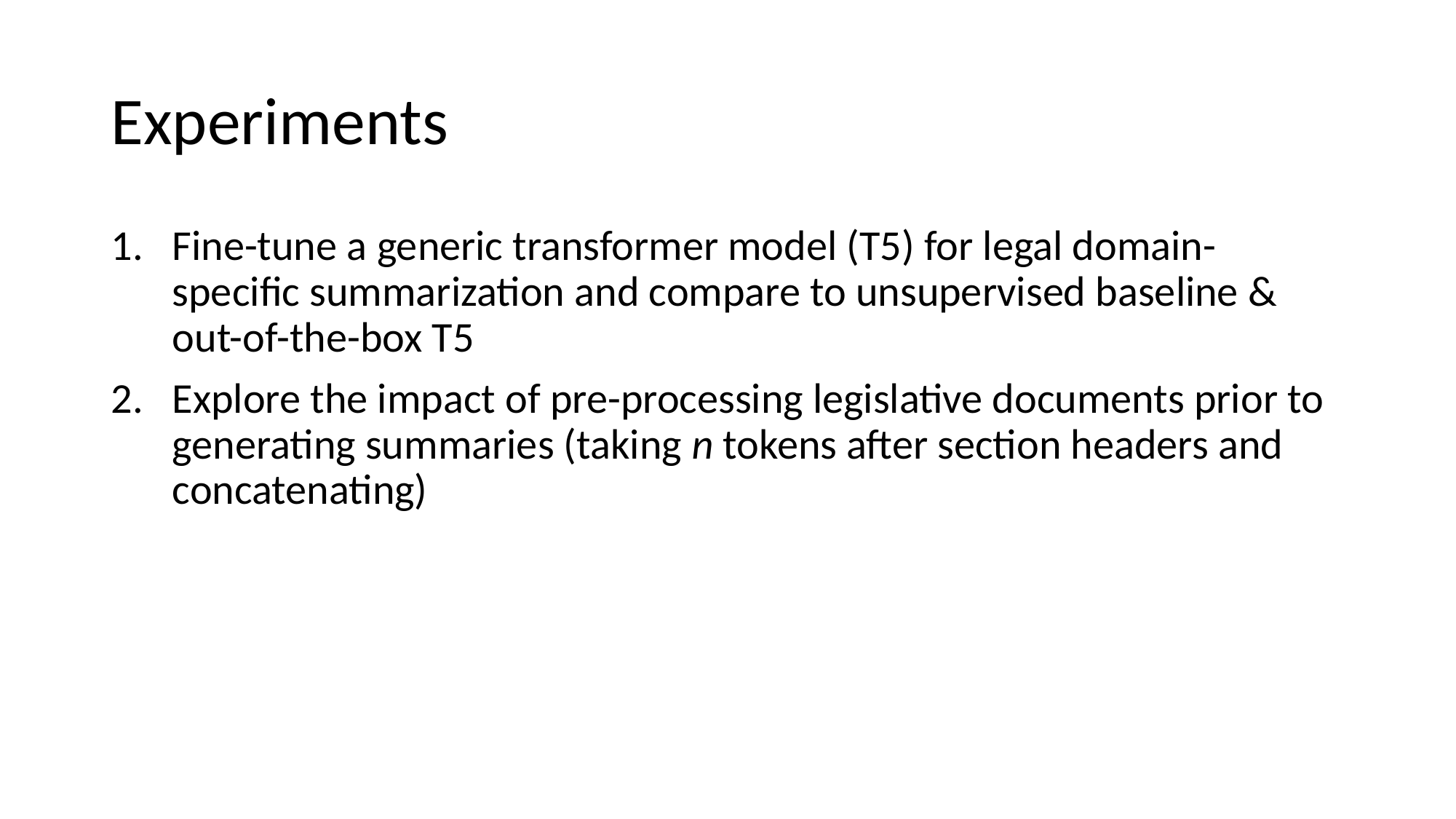

# Experiments
Fine-tune a generic transformer model (T5) for legal domain-specific summarization and compare to unsupervised baseline & out-of-the-box T5
Explore the impact of pre-processing legislative documents prior to generating summaries (taking n tokens after section headers and concatenating)